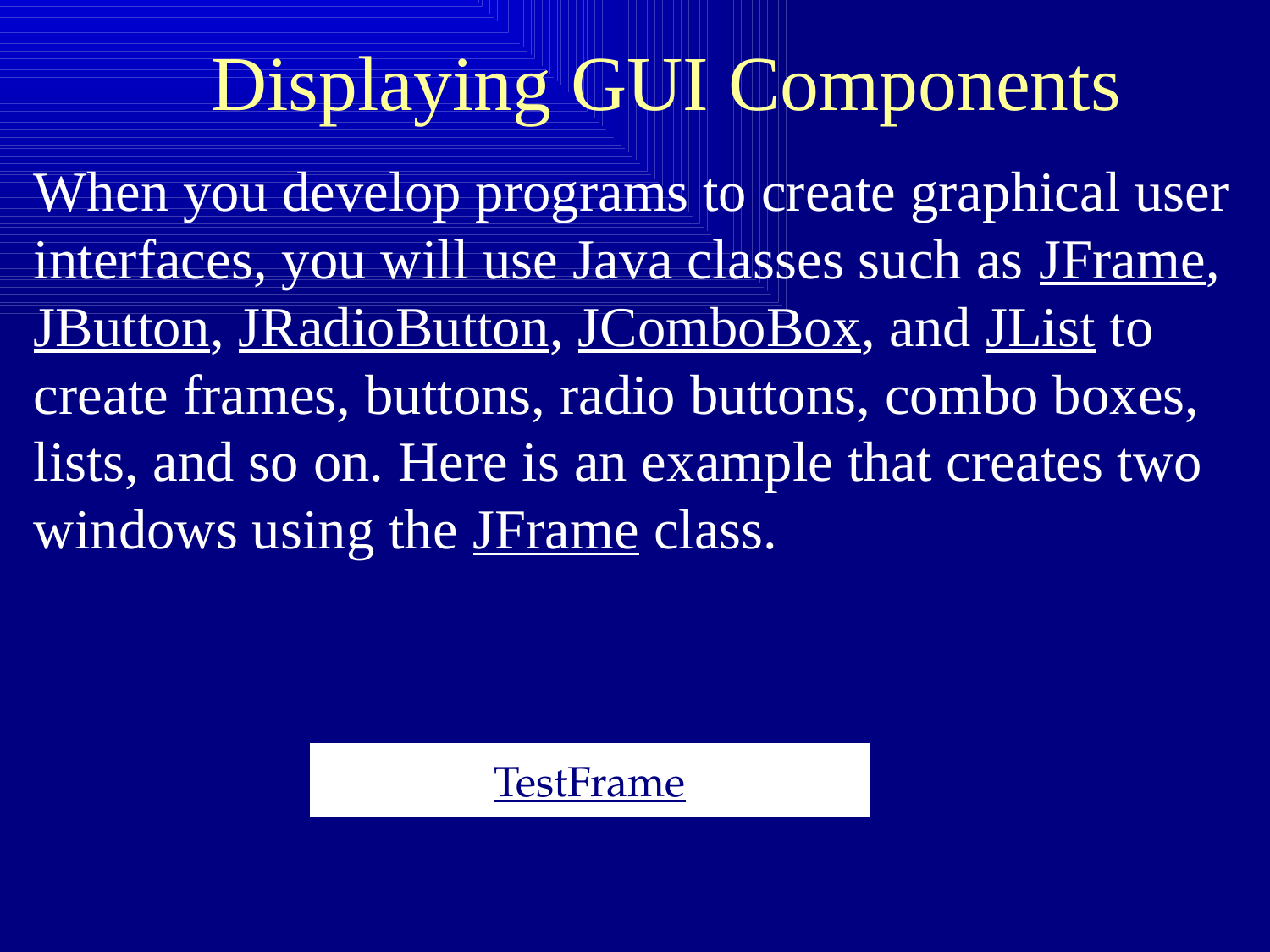

# Displaying GUI Components
When you develop programs to create graphical user interfaces, you will use Java classes such as JFrame, JButton, JRadioButton, JComboBox, and JList to create frames, buttons, radio buttons, combo boxes, lists, and so on. Here is an example that creates two windows using the JFrame class.

TestFrame
35